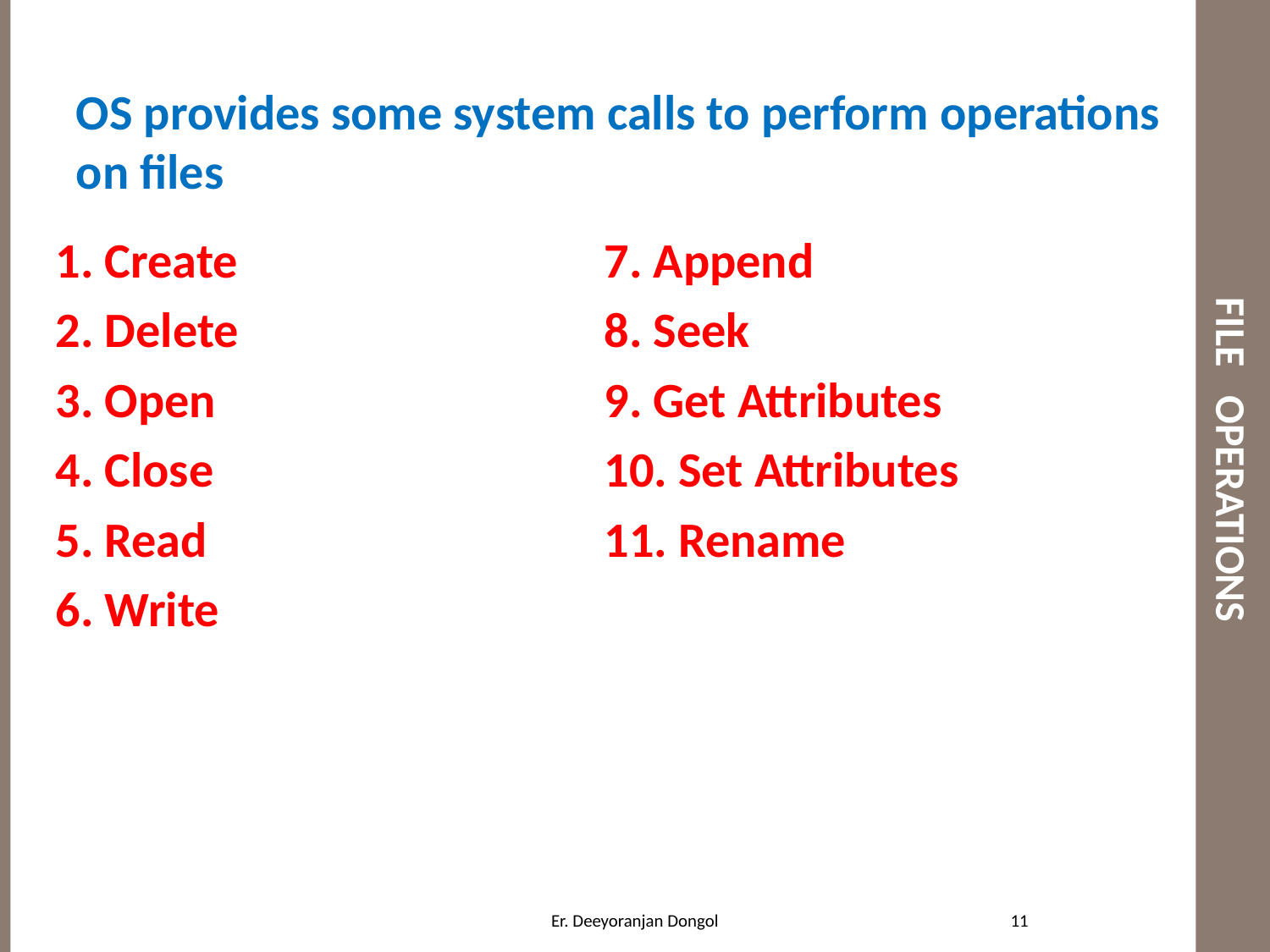

# FILE   OPERATIONS
OS provides some system calls to perform operations on files
 Create
 Delete
 Open
 Close
 Read
 Write
 Append
 Seek
 Get Attributes
 Set Attributes
 Rename
11
Er. Deeyoranjan Dongol